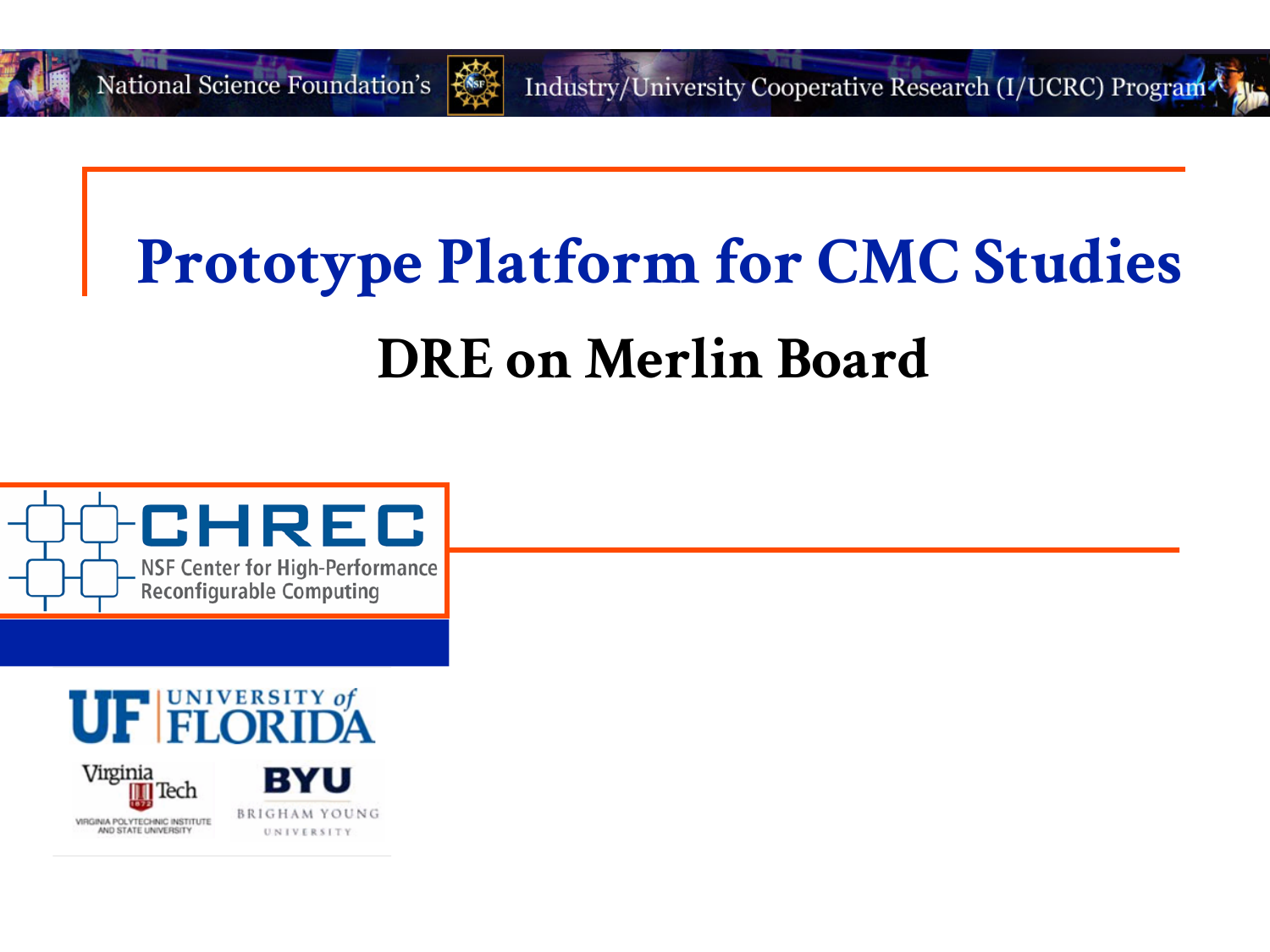

# Prototype Platform for CMC Studies DRE on Merlin Board